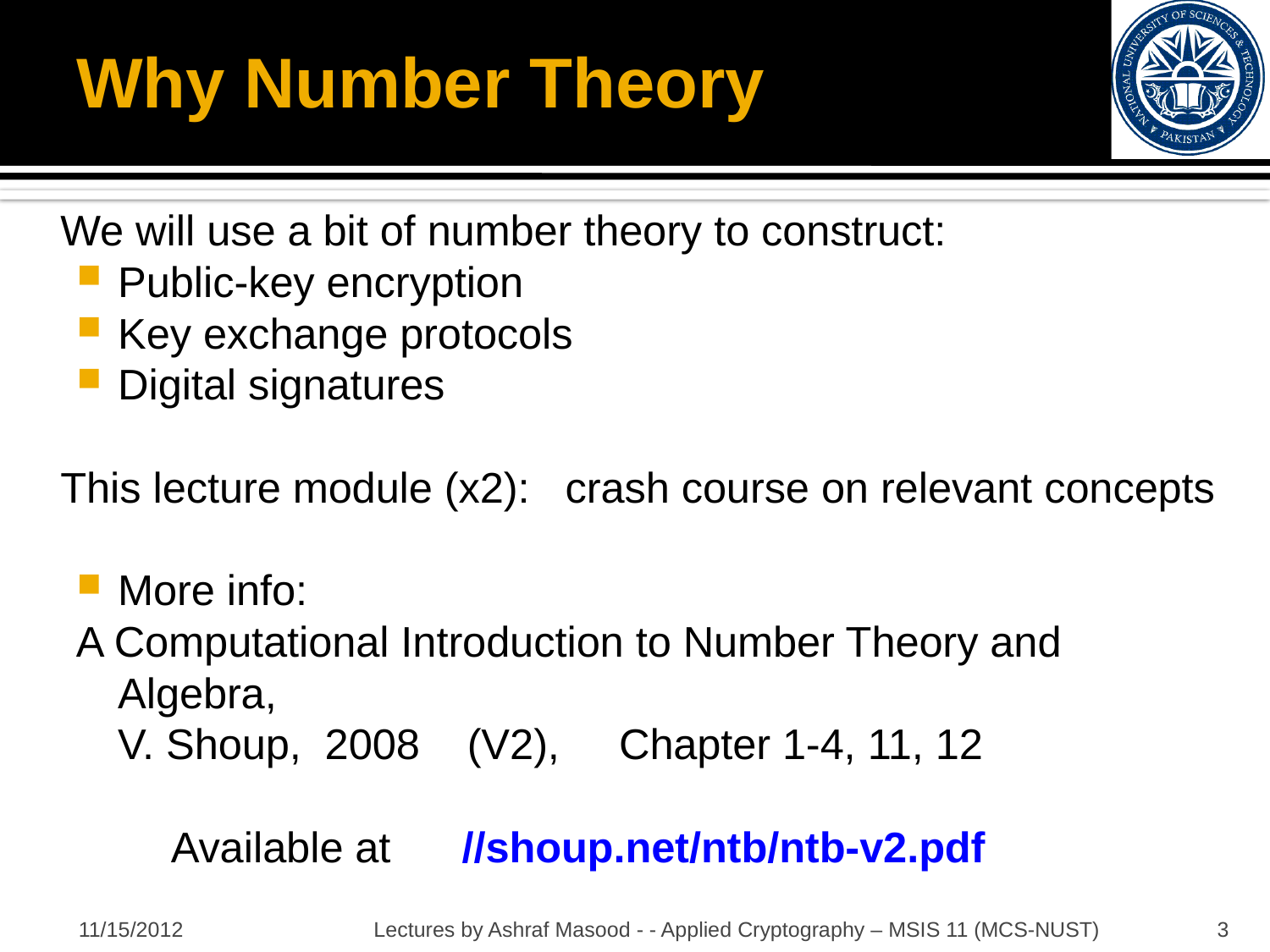

# Why Number Theory
We will use a bit of number theory to construct:
Public-key encryption
Key exchange protocols
Digital signatures

This lecture module (x2):   crash course on relevant concepts

More info:
A Computational Introduction to Number Theory and Algebra,
V. Shoup,  2008    (V2),     Chapter 1-4, 11, 12

	Available at      //shoup.net/ntb/ntb-v2.pdf

11/15/2012
Lectures by Ashraf Masood - - Applied Cryptography – MSIS 11 (MCS-NUST)
3